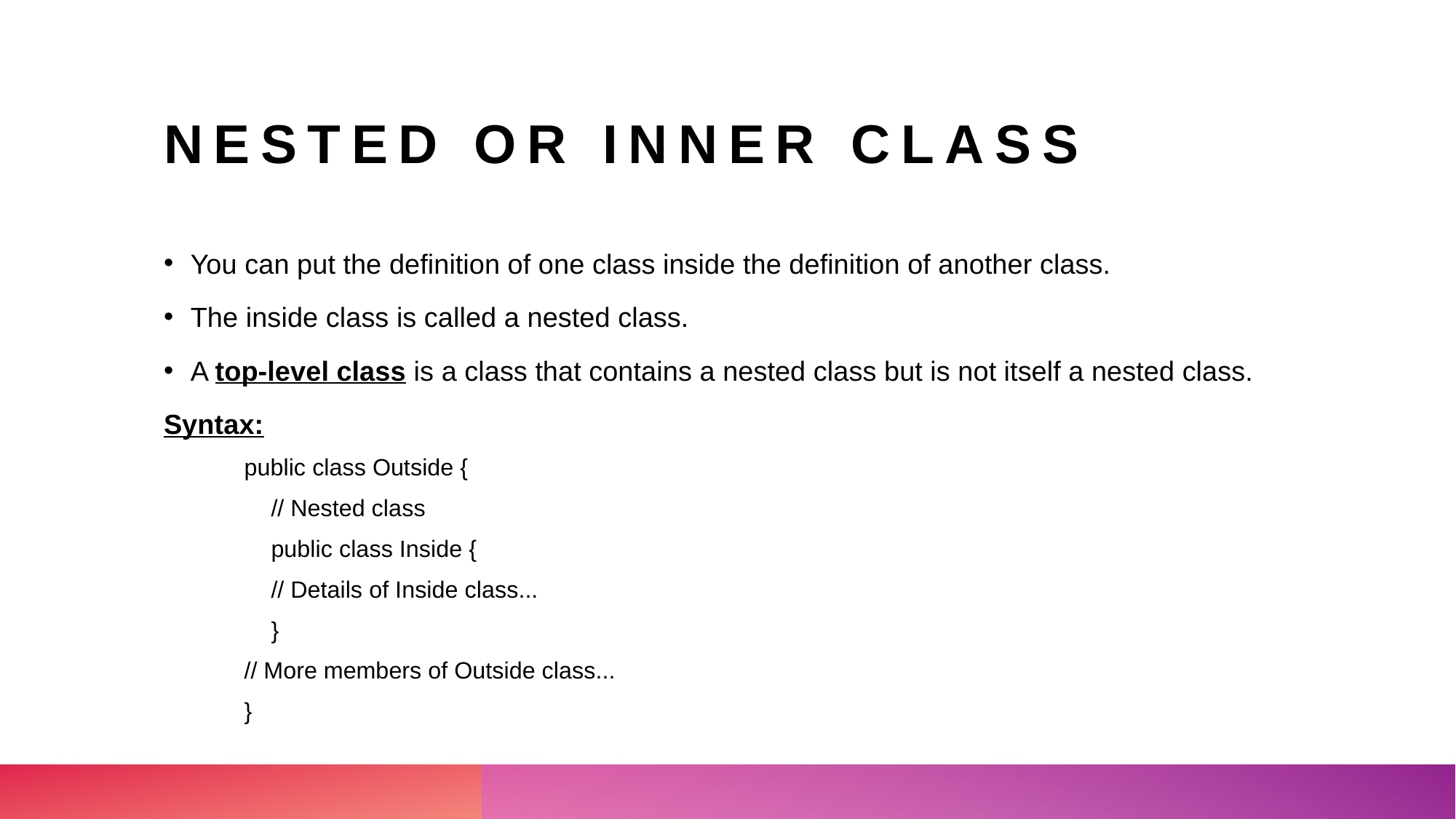

# Nested or inner class
You can put the definition of one class inside the definition of another class.
The inside class is called a nested class.
A top-level class is a class that contains a nested class but is not itself a nested class.
Syntax:
public class Outside {
// Nested class
public class Inside {
// Details of Inside class...
}
// More members of Outside class...
}